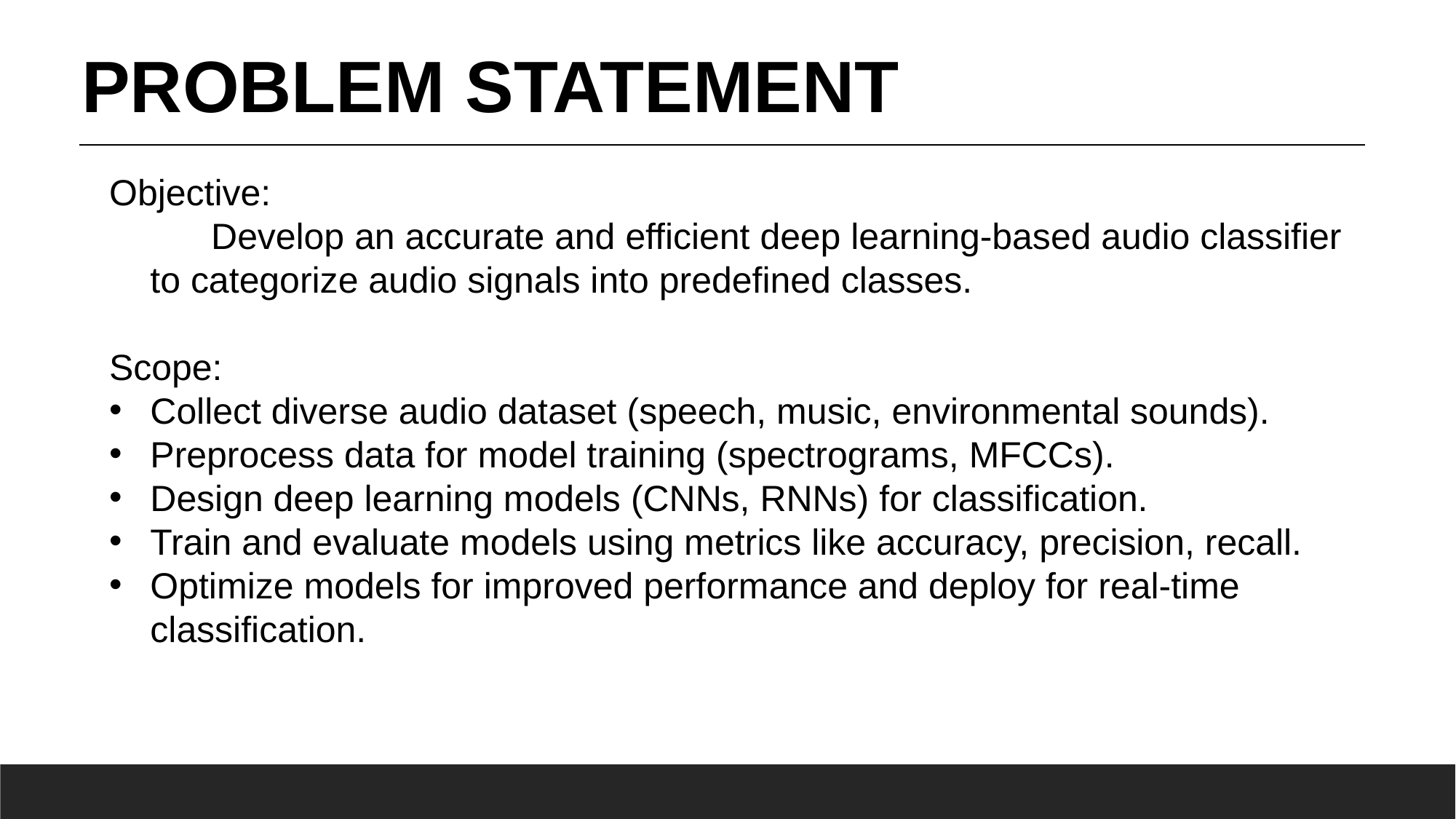

PROBLEM STATEMENT

Objective:
          Develop an accurate and efficient deep learning-based audio classifier to categorize audio signals into predefined classes.

Scope:
Collect diverse audio dataset (speech, music, environmental sounds).
Preprocess data for model training (spectrograms, MFCCs).
Design deep learning models (CNNs, RNNs) for classification.
Train and evaluate models using metrics like accuracy, precision, recall.
Optimize models for improved performance and deploy for real-time classification.